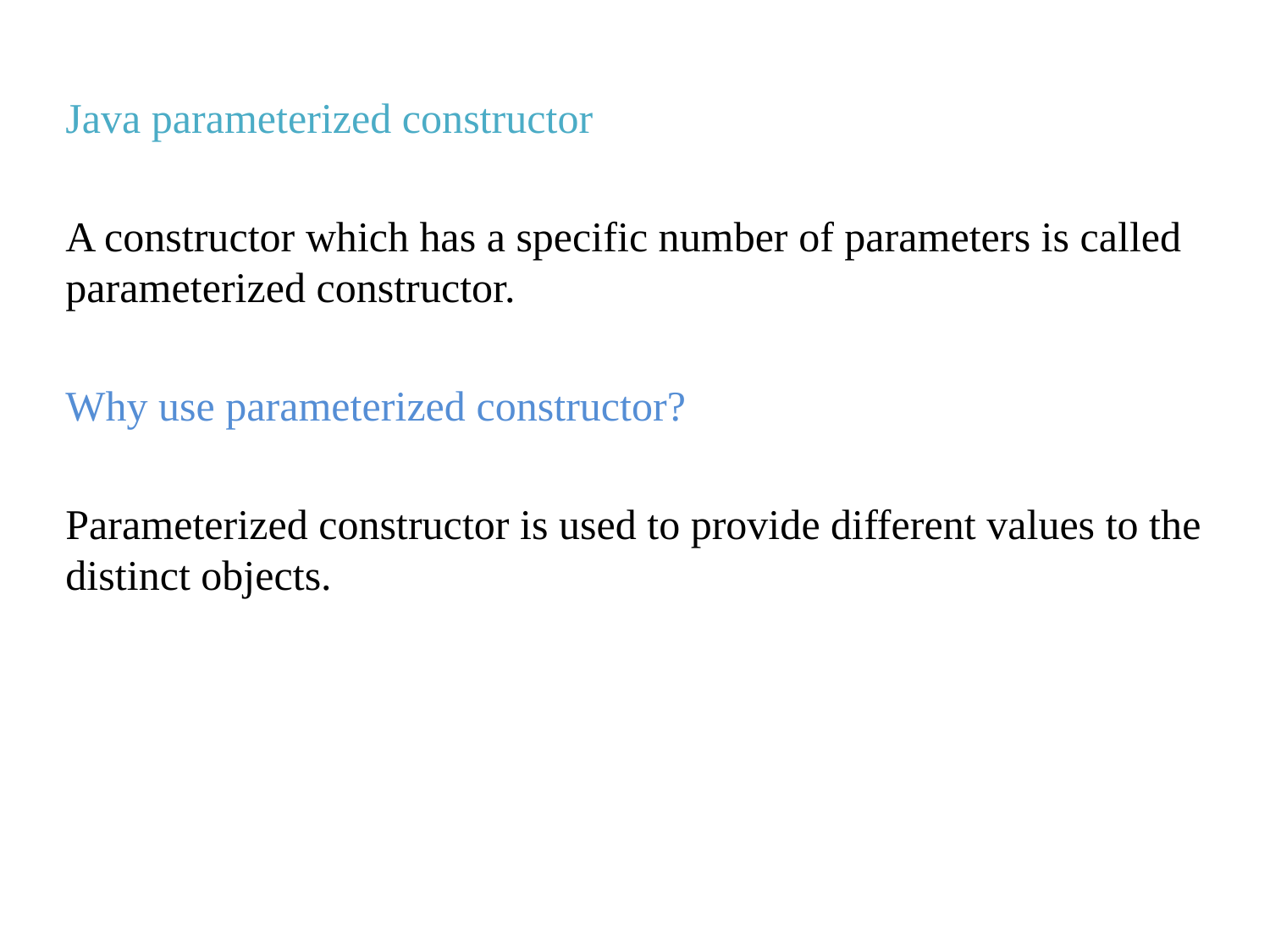

Java parameterized constructor

A constructor which has a specific number of parameters is called parameterized constructor.

Why use parameterized constructor?

Parameterized constructor is used to provide different values to the distinct objects.